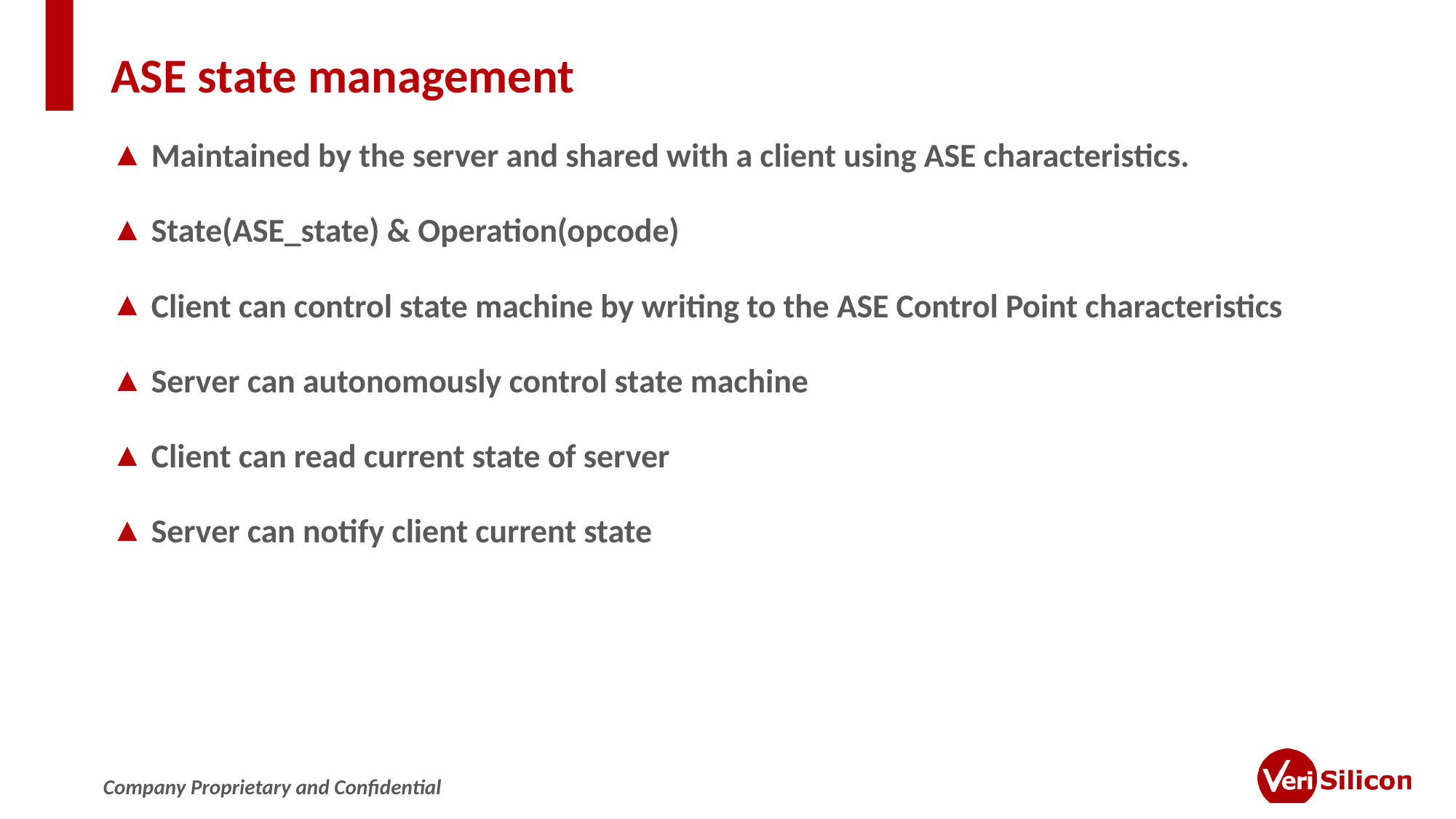

# ASE state management
 Maintained by the server and shared with a client using ASE characteristics.
 State(ASE_state) & Operation(opcode)
 Client can control state machine by writing to the ASE Control Point characteristics
 Server can autonomously control state machine
 Client can read current state of server
 Server can notify client current state